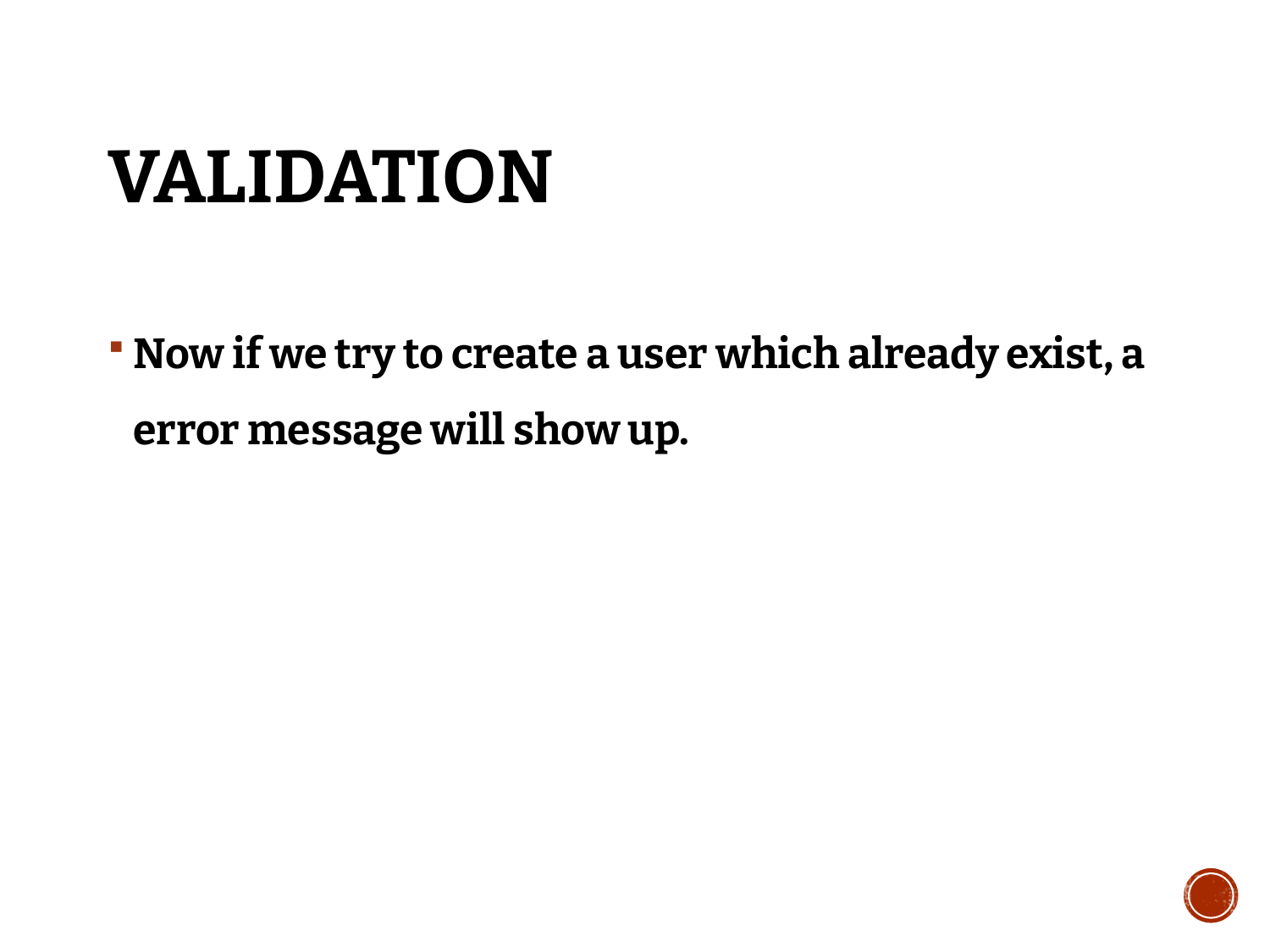

# Validation
Now if we try to create a user which already exist, a error message will show up.